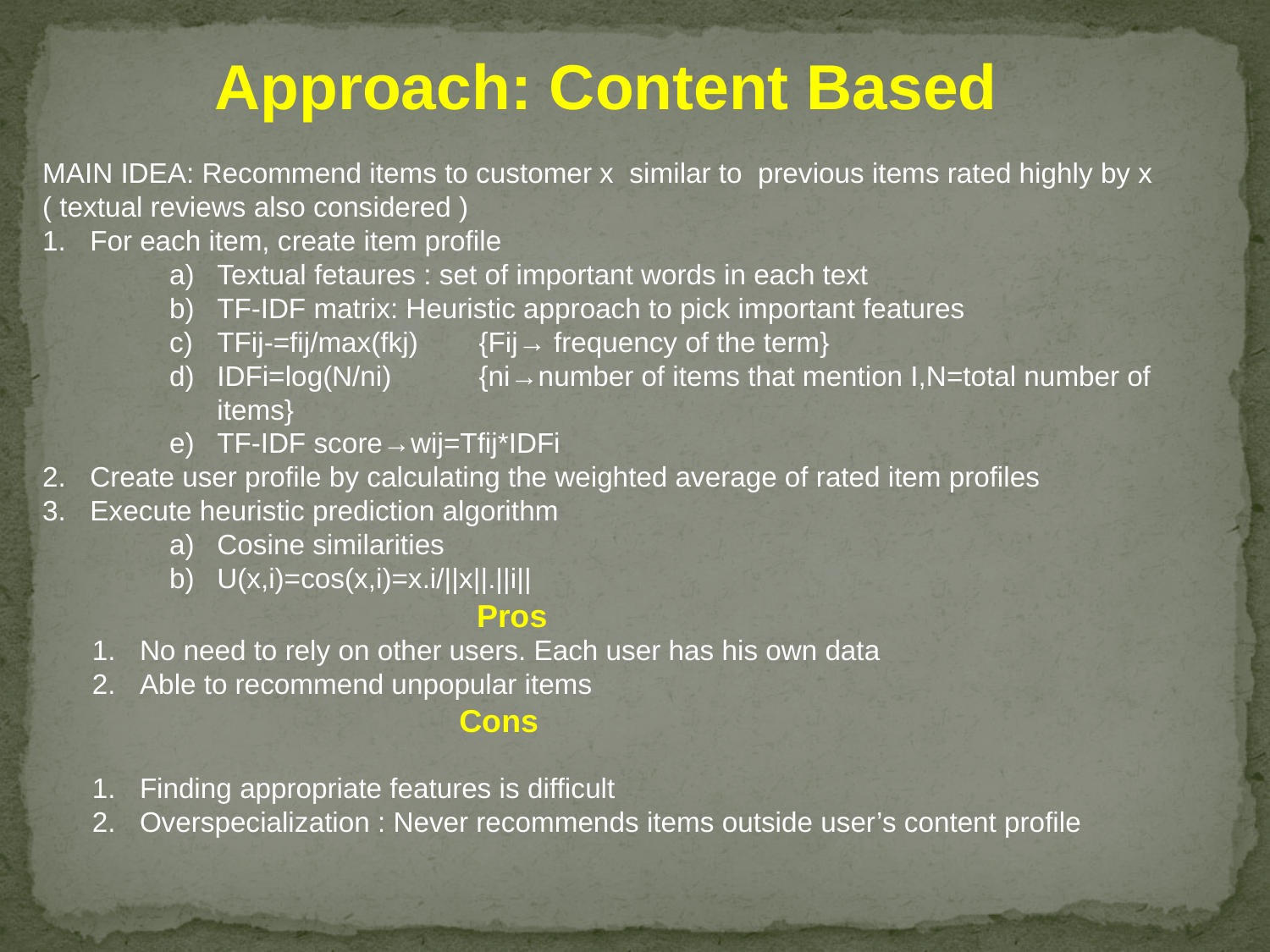

Approach: Content Based

MAIN IDEA: Recommend items to customer x  similar to  previous items rated highly by x ( textual reviews also considered )
For each item, create item profile
Textual fetaures : set of important words in each text
TF-IDF matrix: Heuristic approach to pick important features
TFij-=fij/max(fkj)	 {Fij→ frequency of the term}
IDFi=log(N/ni)   	 {ni→number of items that mention I,N=total number of items}
TF-IDF score→wij=Tfij*IDFi
Create user profile by calculating the weighted average of rated item profiles
Execute heuristic prediction algorithm
Cosine similarities
U(x,i)=cos(x,i)=x.i/||x||.||i||
Pros
No need to rely on other users. Each user has his own data
Able to recommend unpopular items
Cons
Finding appropriate features is difficult
Overspecialization : Never recommends items outside user’s content profile